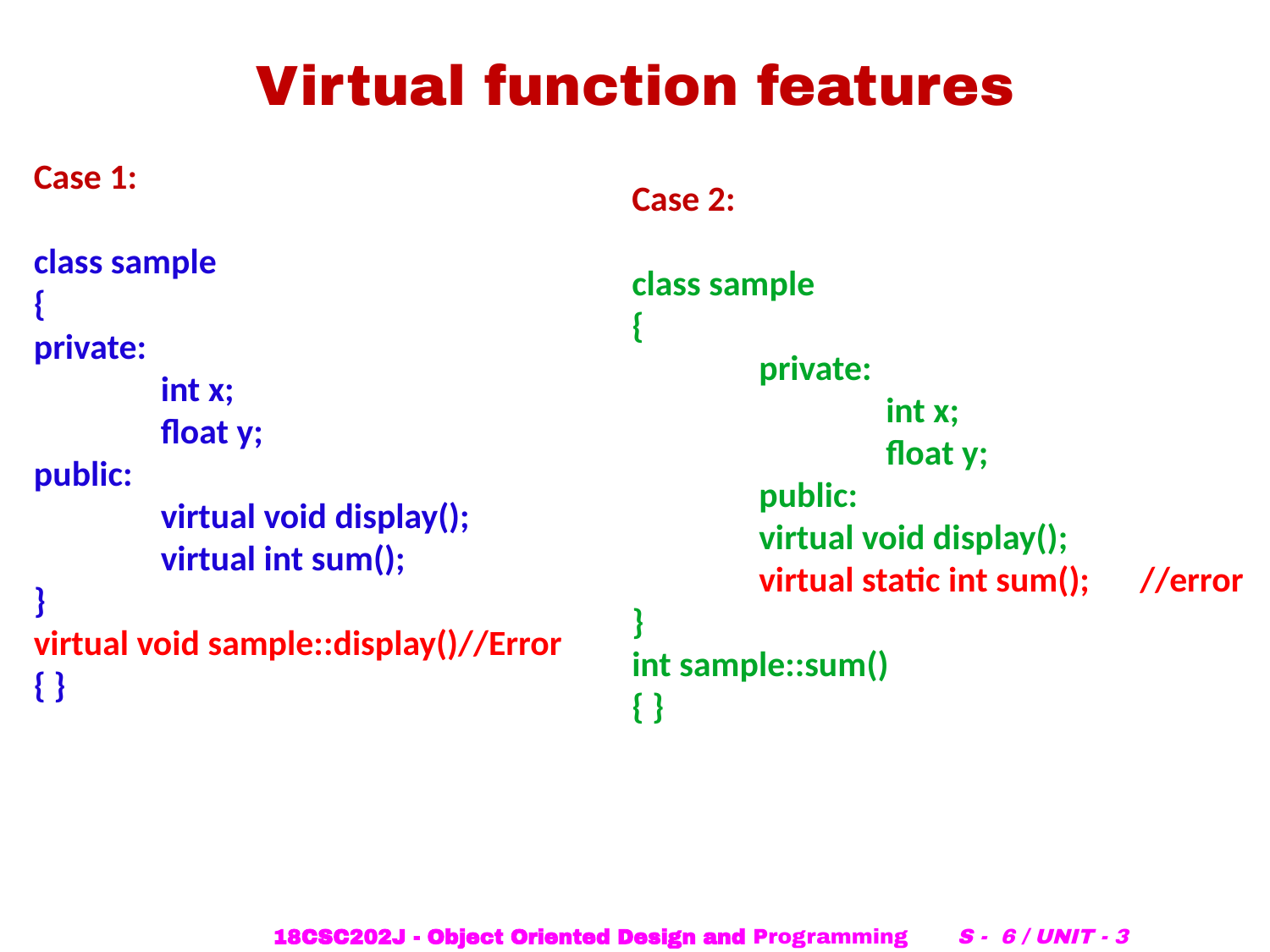

# Virtual function features
Case 1:

class sample
{
private:
	int x;
	float y;
public:
	virtual void display();
	virtual int sum();
}
virtual void sample::display()//Error
{ }

Case 2:

class sample
{
	private:
		int x;
		float y;
	public:
	virtual void display();
	virtual static int sum();	//error
}
int sample::sum()
{ }
18CSC202J - Object Oriented Design and Programming       S -  6 / UNIT - 3